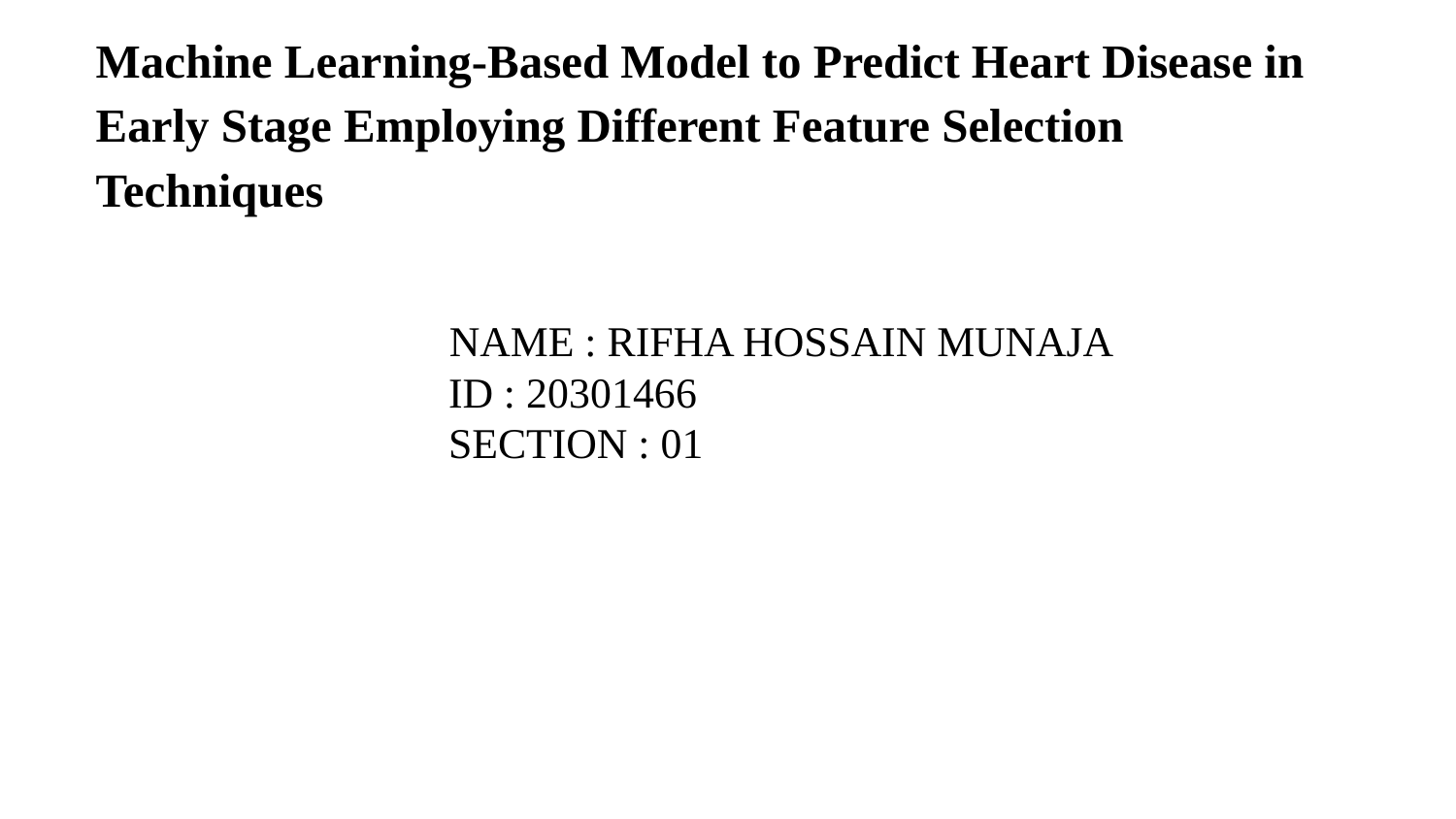

# Machine Learning-Based Model to Predict Heart Disease in Early Stage Employing Different Feature Selection Techniques
Techniques

                                                NAME : RIFHA HOSSAIN MUNAJA
                                    ID : 20301466
                                    SECTION : 01